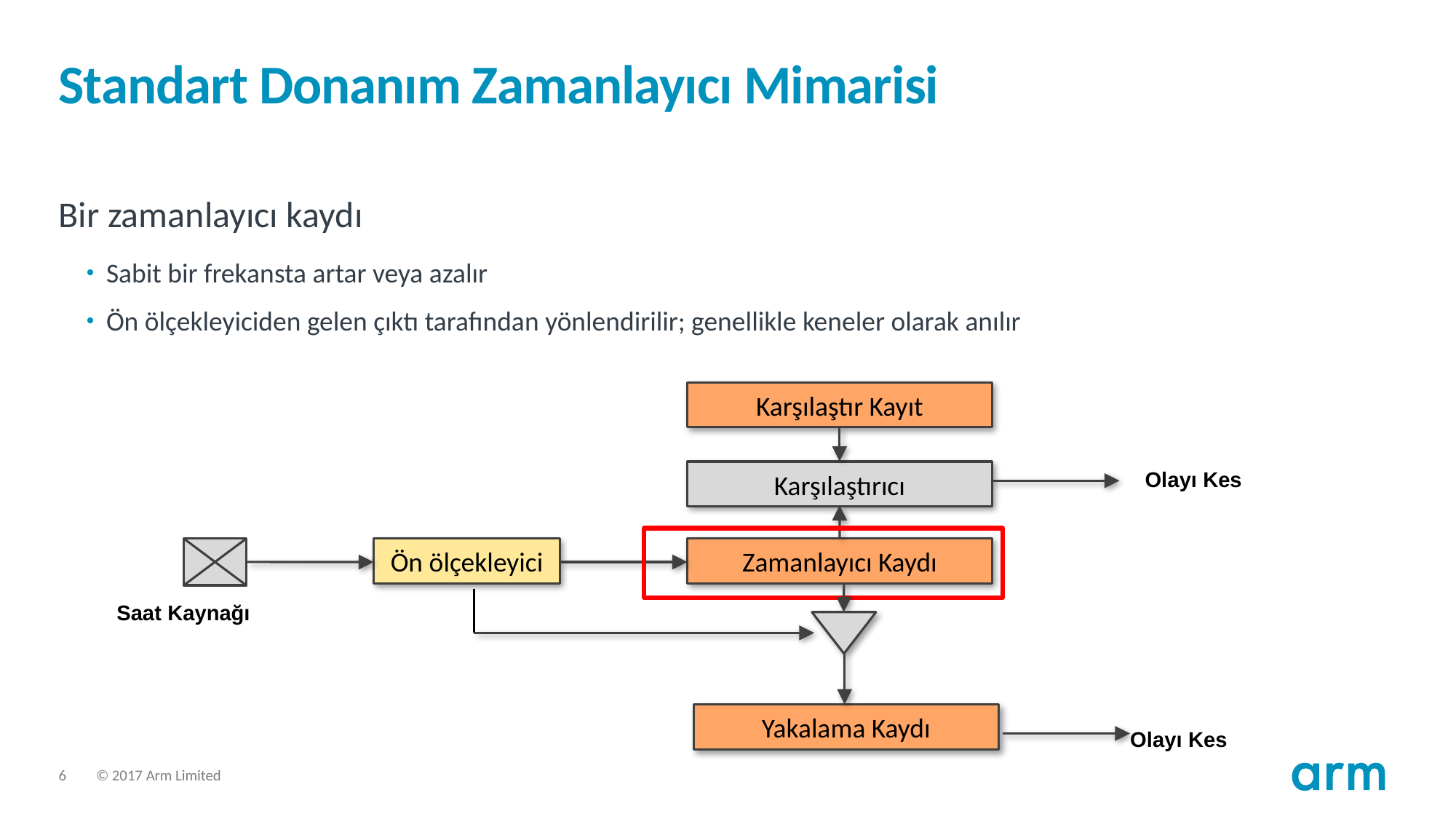

# Standart Donanım Zamanlayıcı Mimarisi
Bir zamanlayıcı kaydı
Sabit bir frekansta artar veya azalır
Ön ölçekleyiciden gelen çıktı tarafından yönlendirilir; genellikle keneler olarak anılır
Karşılaştır Kayıt
Olayı Kes
Karşılaştırıcı

Zamanlayıcı Kaydı
Ön ölçekleyici

Saat Kaynağı

Yakalama Kaydı
Olayı Kes